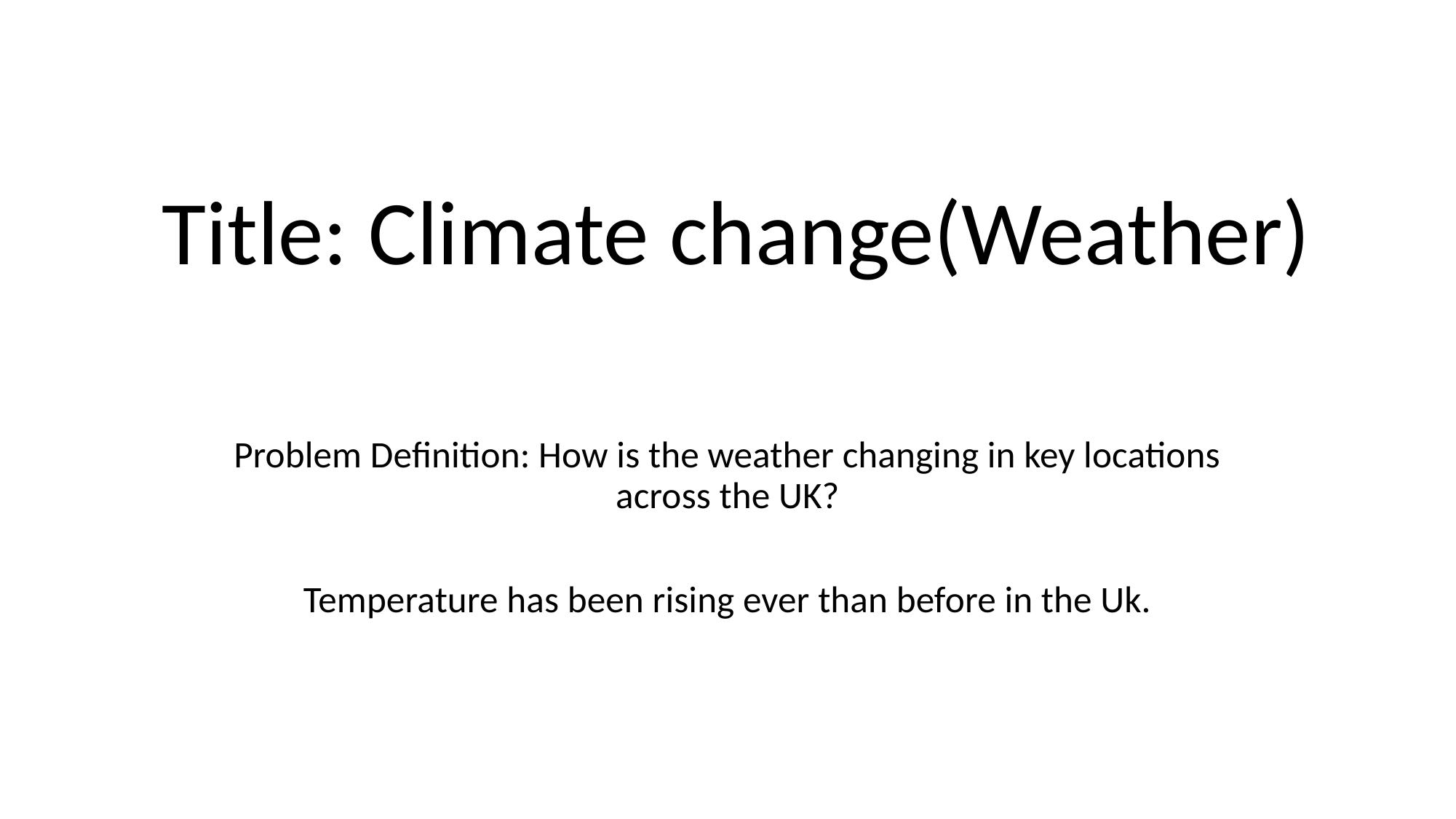

# Title: Climate change(Weather)
Problem Definition: How is the weather changing in key locations across the UK?

Temperature has been rising ever than before in the Uk.